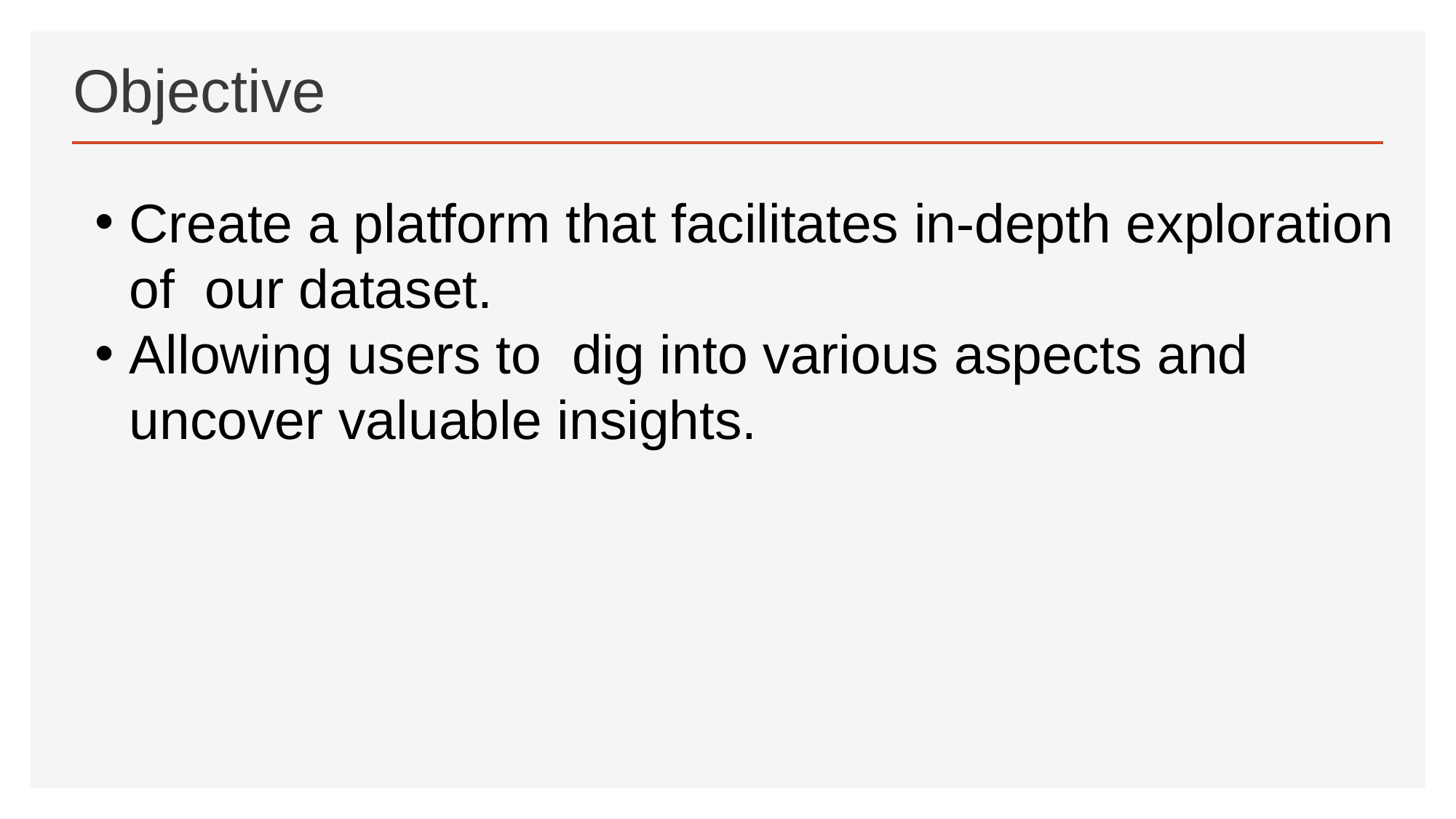

# Objective
Create a platform that facilitates in-depth exploration  of  our dataset.
Allowing users to  dig into various aspects and uncover valuable insights.